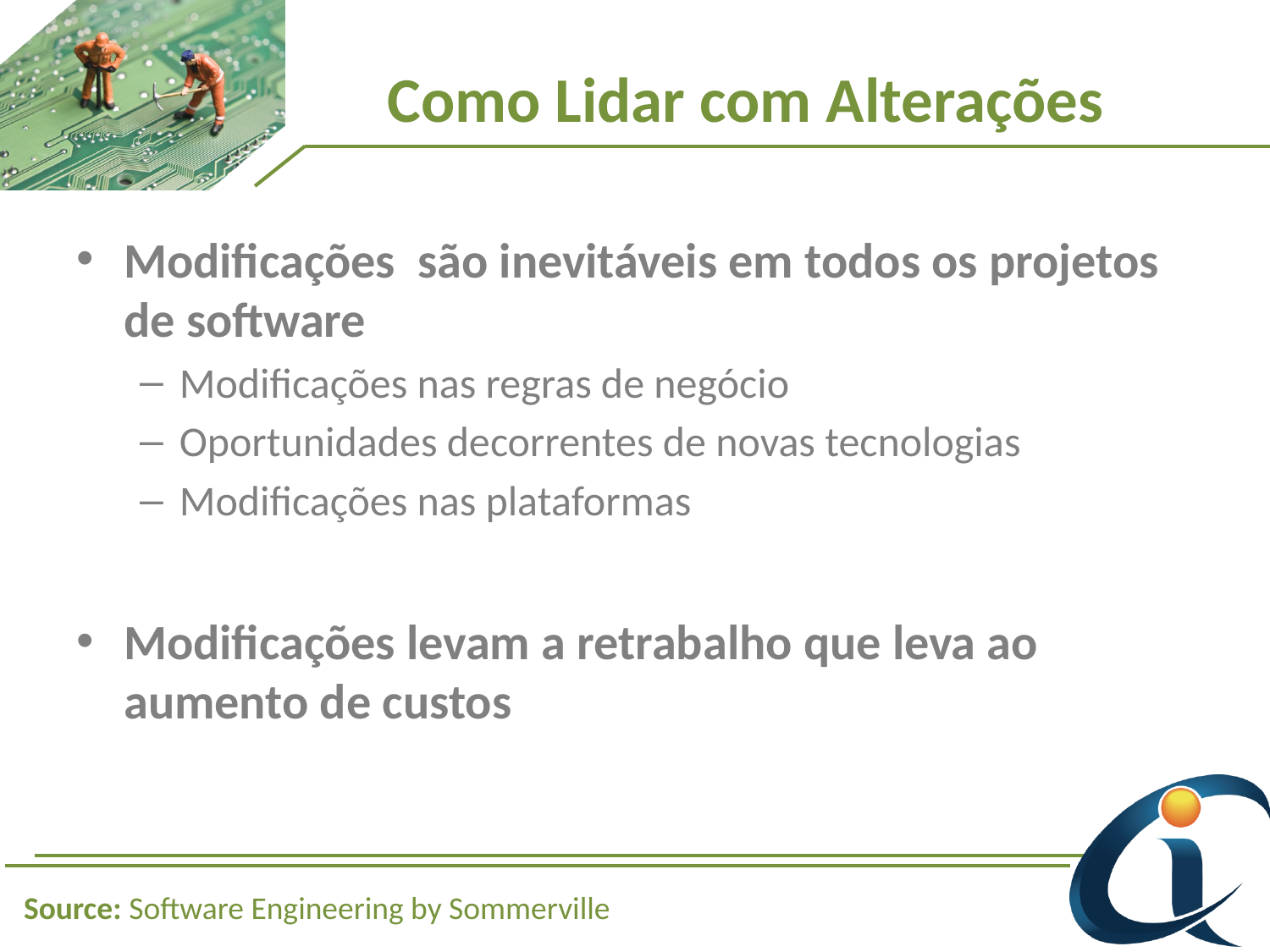

# Como Lidar com Alterações
Modificações  são inevitáveis em todos os projetos de software
Modificações nas regras de negócio
Oportunidades decorrentes de novas tecnologias
Modificações nas plataformas

Modificações levam a retrabalho que leva ao aumento de custos